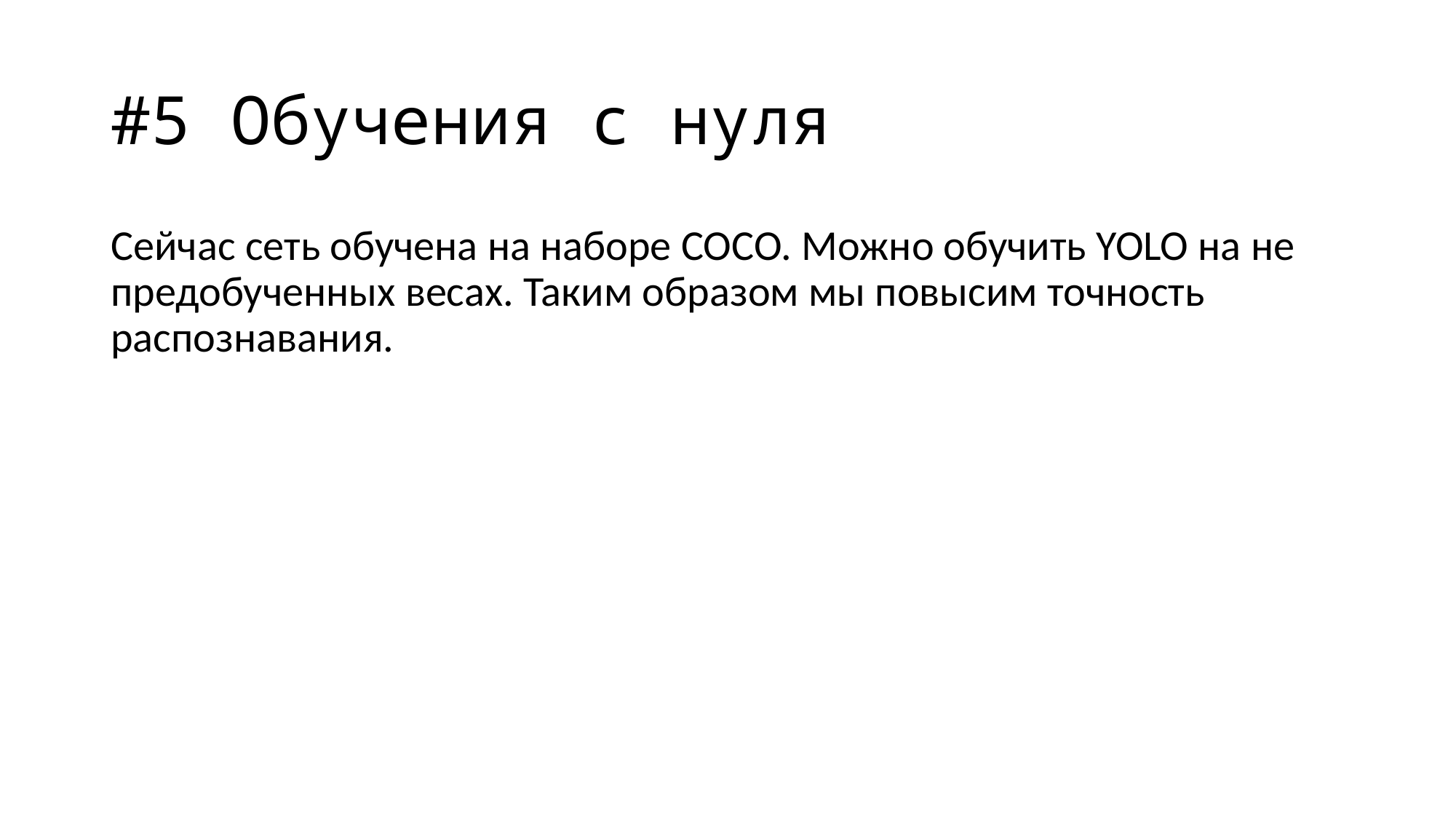

# #5 Обучения с нуля
Сейчас сеть обучена на наборе COCO. Можно обучить YOLO на не предобученных весах. Таким образом мы повысим точность распознавания.